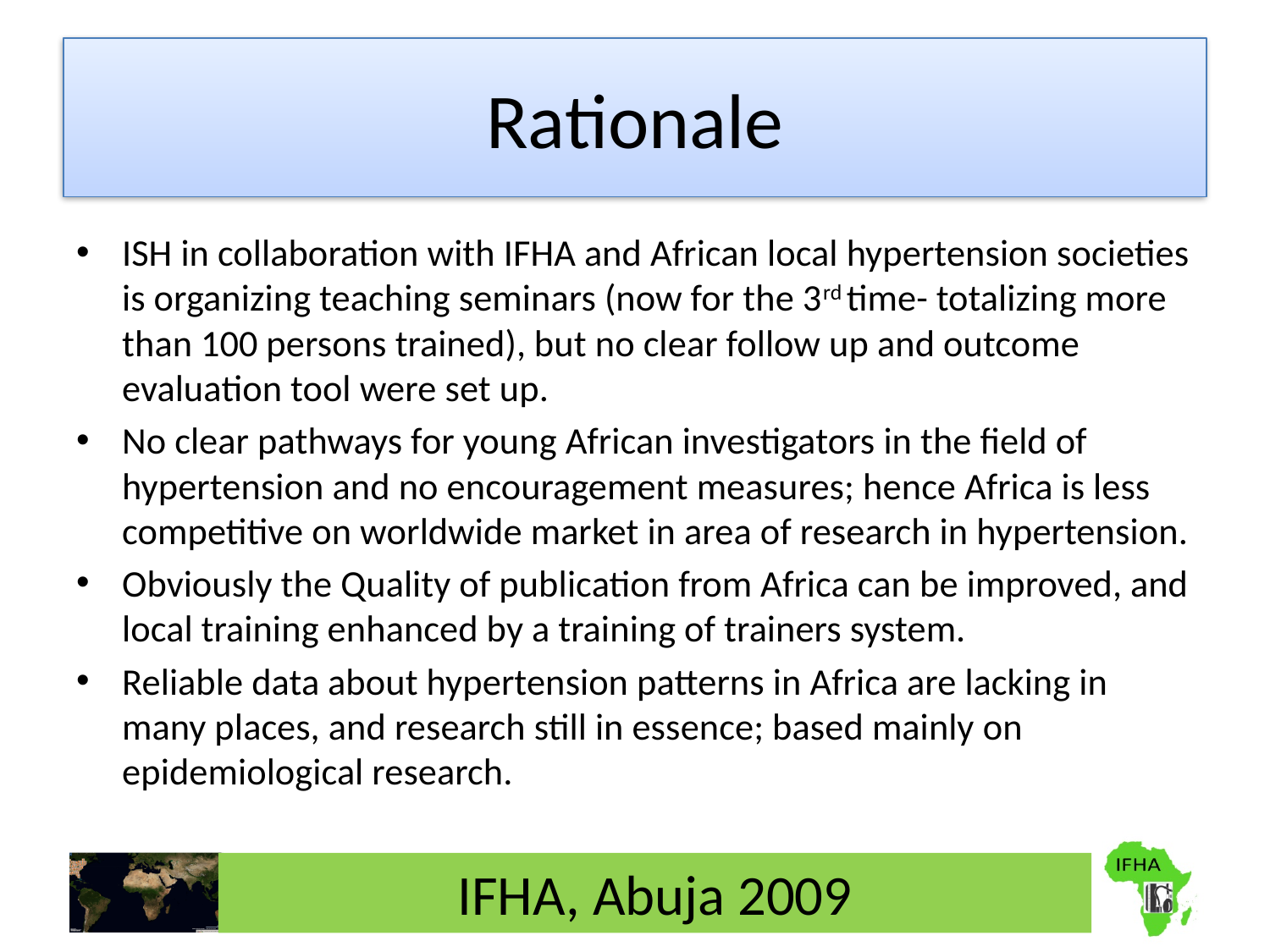

# Rationale
ISH in collaboration with IFHA and African local hypertension societies is organizing teaching seminars (now for the 3rd time- totalizing more than 100 persons trained), but no clear follow up and outcome evaluation tool were set up.
No clear pathways for young African investigators in the field of hypertension and no encouragement measures; hence Africa is less competitive on worldwide market in area of research in hypertension.
Obviously the Quality of publication from Africa can be improved, and local training enhanced by a training of trainers system.
Reliable data about hypertension patterns in Africa are lacking in many places, and research still in essence; based mainly on epidemiological research.